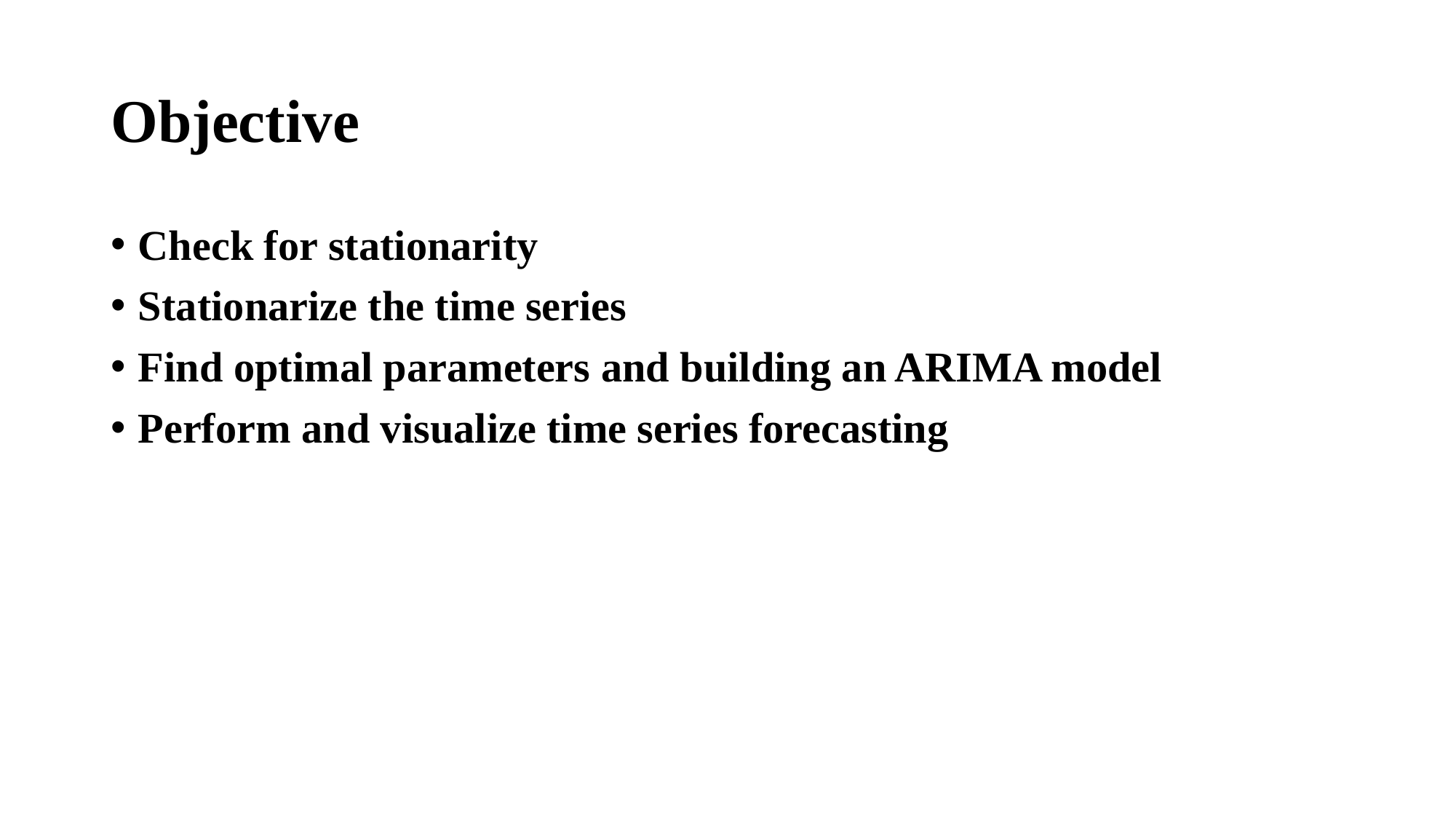

# Objective
Check for stationarity
Stationarize the time series
Find optimal parameters and building an ARIMA model
Perform and visualize time series forecasting